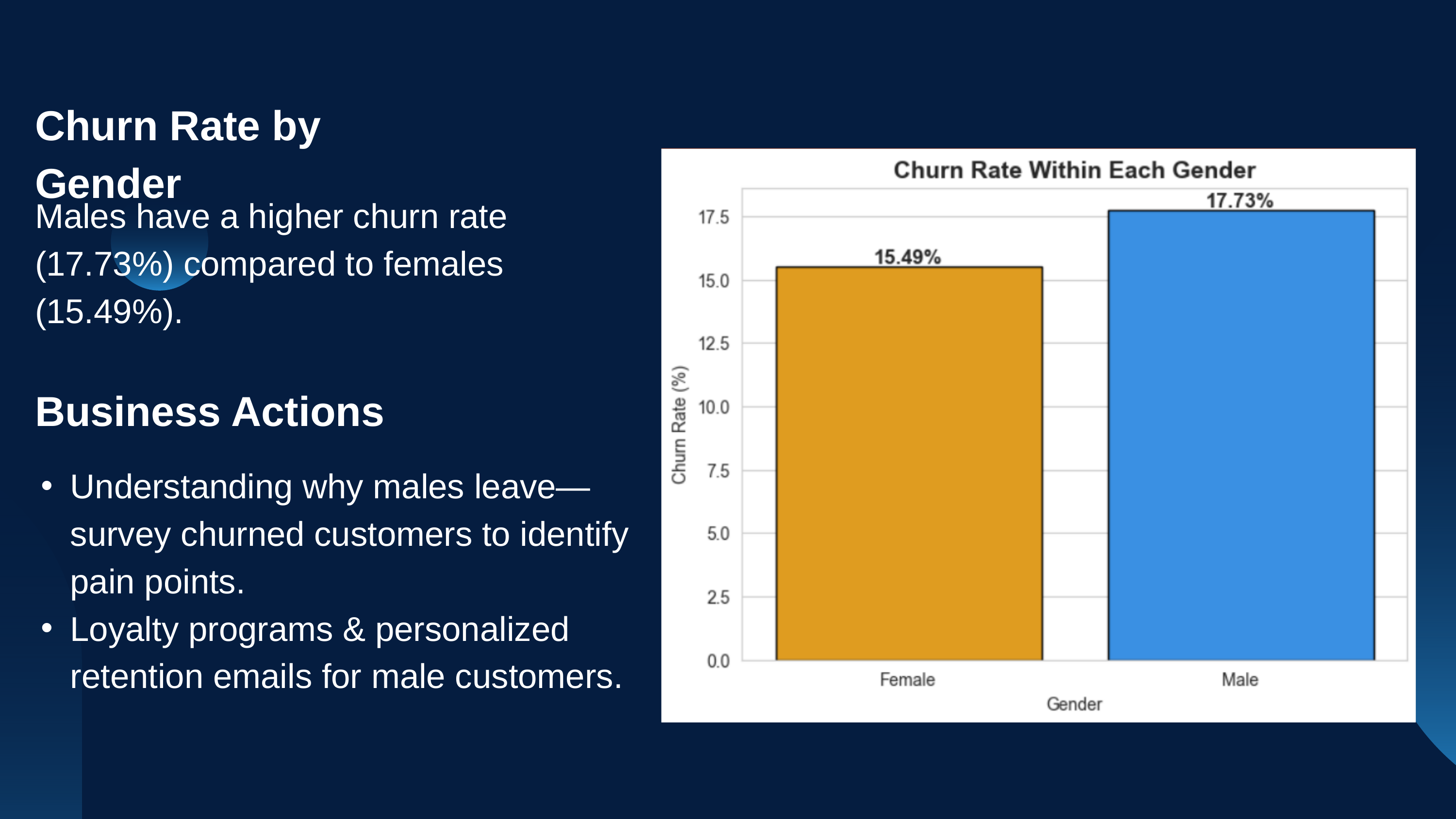

Churn Rate by Gender

Males have a higher churn rate (17.73%) compared to females (15.49%).

Business Actions

Understanding why males leave—survey churned customers to identify pain points.
Loyalty programs & personalized retention emails for male customers.